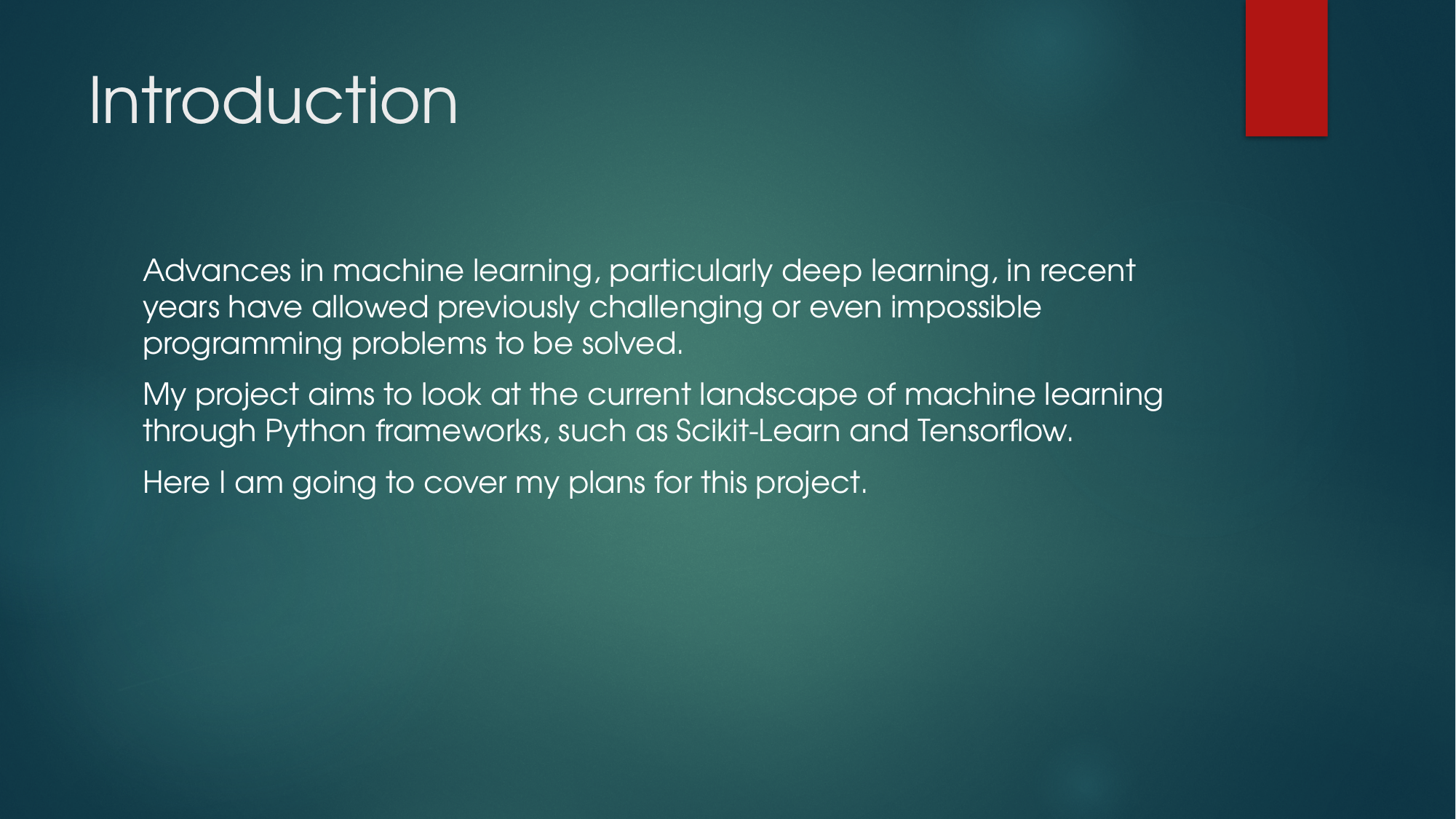

# Introduction
Advances in machine learning, particularly deep learning, in recent years have allowed previously challenging or even impossible programming problems to be solved.
My project aims to look at the current landscape of machine learning through Python frameworks, such as Scikit-Learn and Tensorflow.
Here I am going to cover my plans for this project.